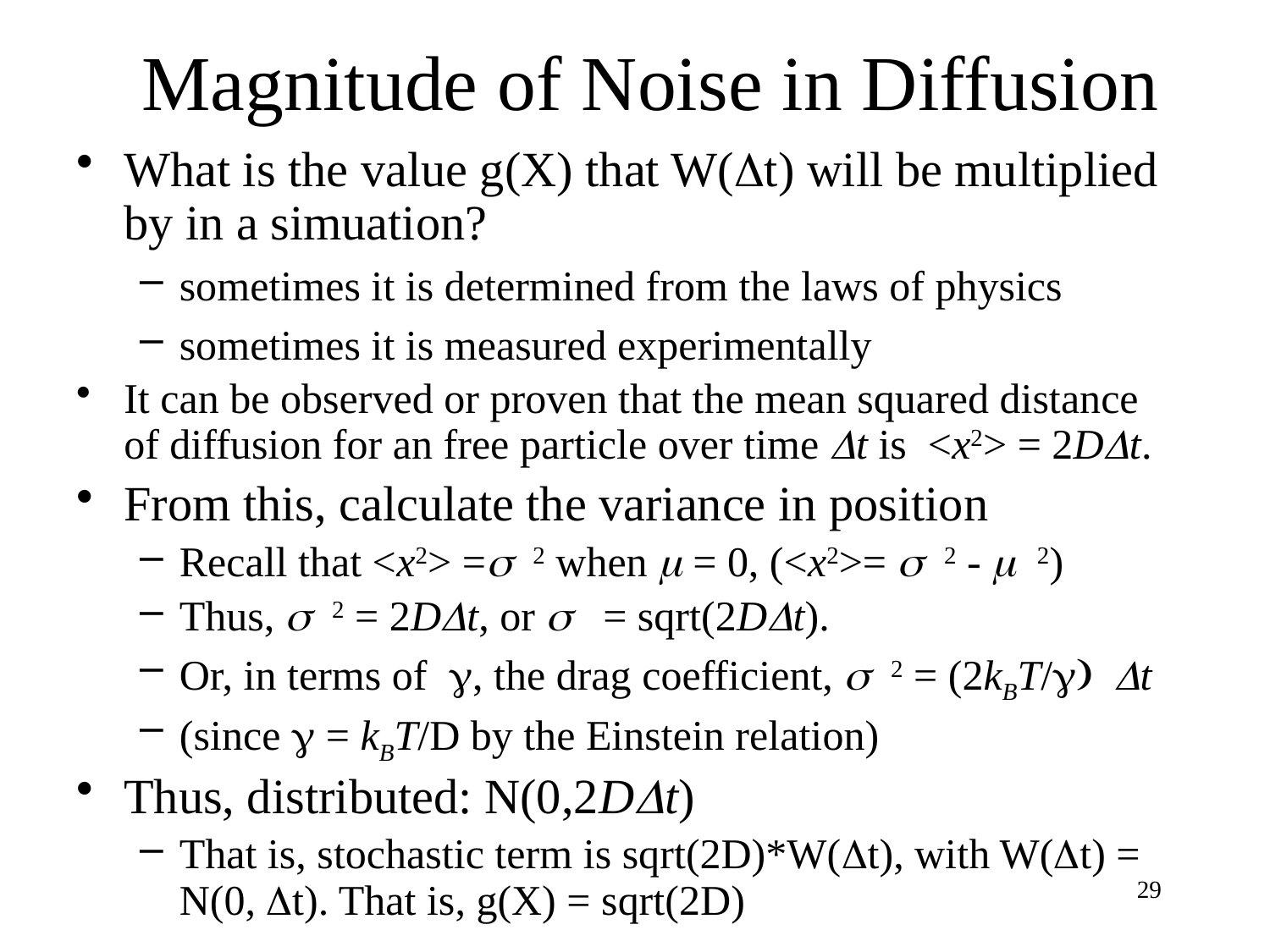

# Magnitude of Noise in Diffusion
What is the value g(X) that W(Δt) will be multiplied by in a simuation?
sometimes it is determined from the laws of physics
sometimes it is measured experimentally
It can be observed or proven that the mean squared distance of diffusion for an free particle over time Δt is  <x2> = 2DΔt.
From this, calculate the variance in position
Recall that <x2> =σ 2 when μ = 0, (<x2>= σ 2 - μ 2)
Thus, σ 2 = 2DΔt, or σ  = sqrt(2DΔt).
Or, in terms of  γ, the drag coefficient, σ 2 = (2kBT/γ) Δt
(since γ = kBT/D by the Einstein relation)
Thus, distributed: N(0,2DΔt)
That is, stochastic term is sqrt(2D)*W(Δt), with W(Δt) = N(0, Δt). That is, g(X) = sqrt(2D)
29